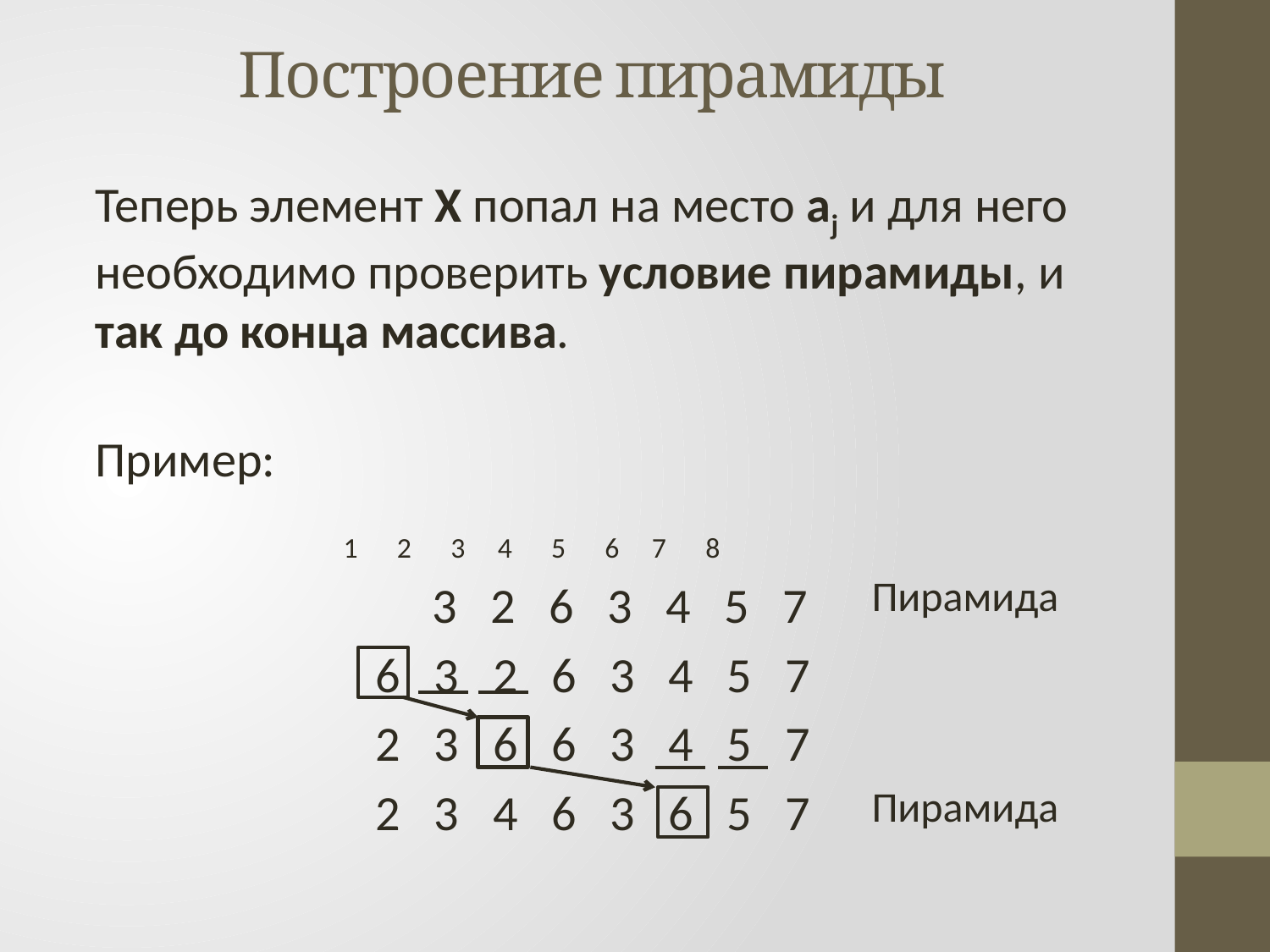

# Построение пирамиды

Теперь элемент Х попал на место aj и для него необходимо проверить условие пирамиды, и так до конца массива.

Пример:
                                   1      2      3     4      5      6     7      8
                              3   2   6   3   4   5   7
                         6   3   2   6   3   4   5   7
                         2   3   6   6   3   4   5   7
                         2   3   4   6   3   6   5   7
Пирамида

Пирамида